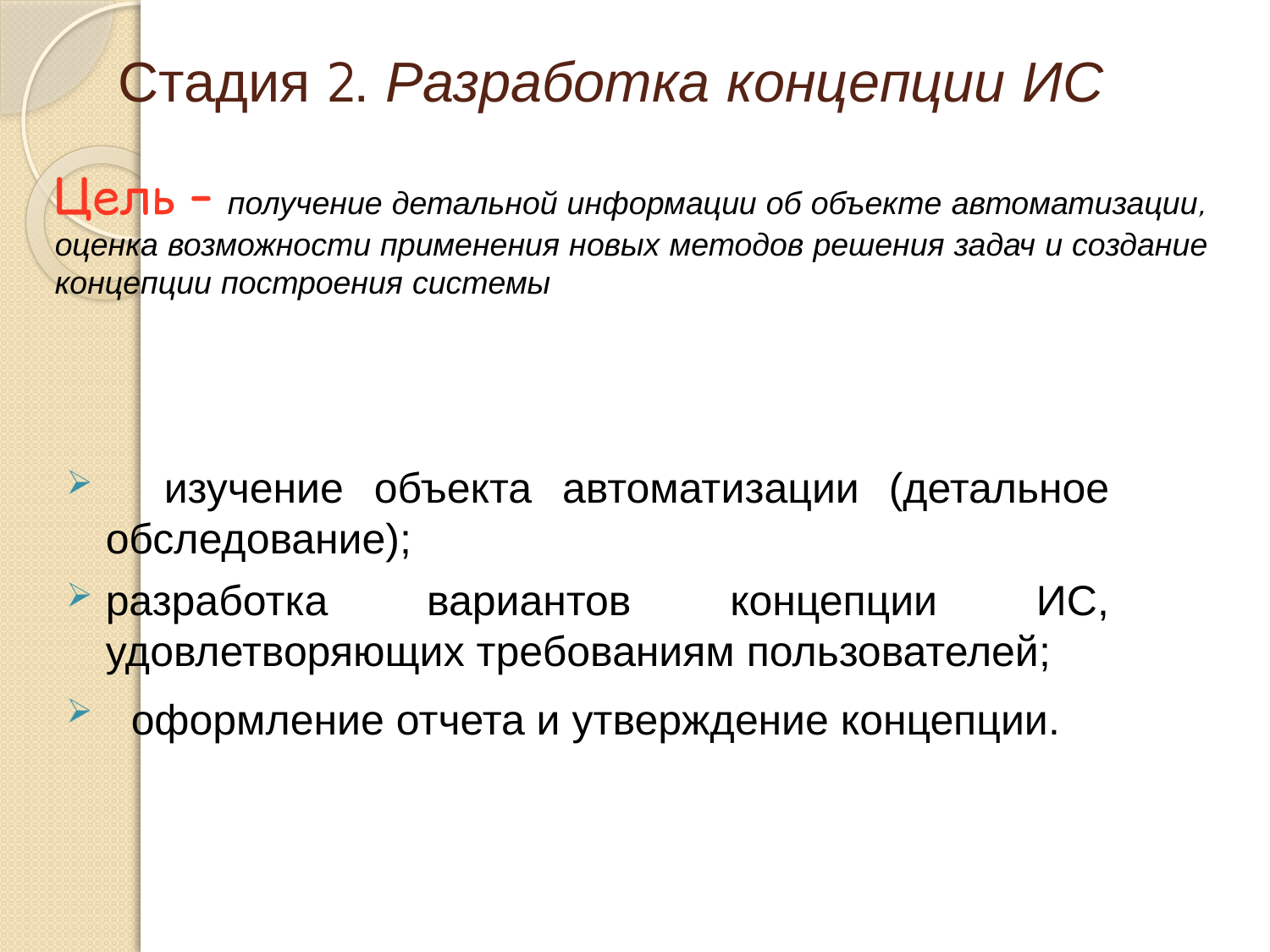

# Стадия 2. Разработка концепции ИС
Цель – получение детальной информации об объекте автоматизации, оценка возможности применения новых методов решения задач и создание концепции построения системы
  изучение объекта автоматизации (детальное обследование);
разработка вариантов концепции ИС, удовлетворяющих требованиям пользователей;
  оформление отчета и утверждение концепции.